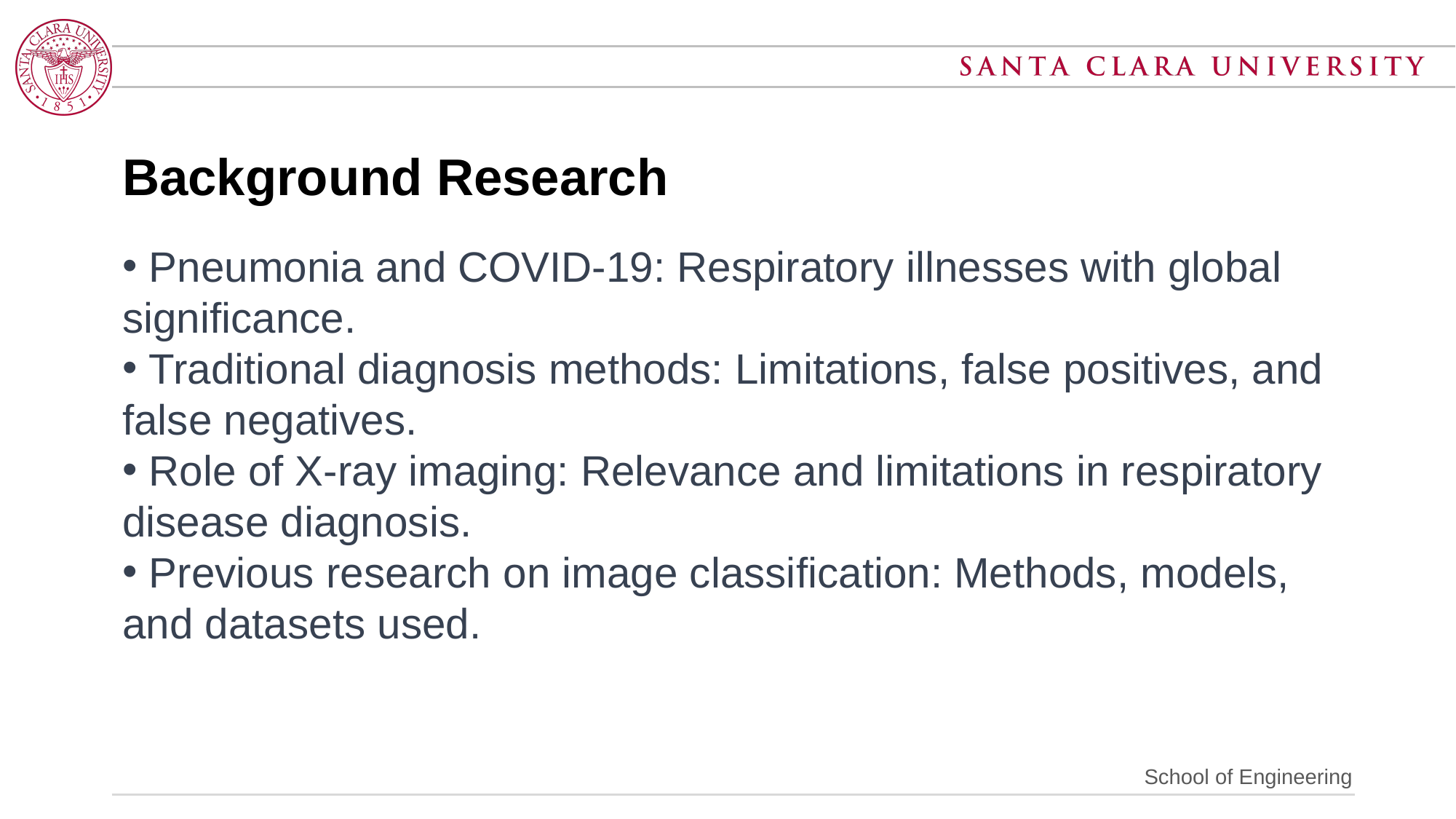

# Background Research
 Pneumonia and COVID-19: Respiratory illnesses with global significance.
 Traditional diagnosis methods: Limitations, false positives, and false negatives.
 Role of X-ray imaging: Relevance and limitations in respiratory disease diagnosis.
 Previous research on image classification: Methods, models, and datasets used.

School of Engineering